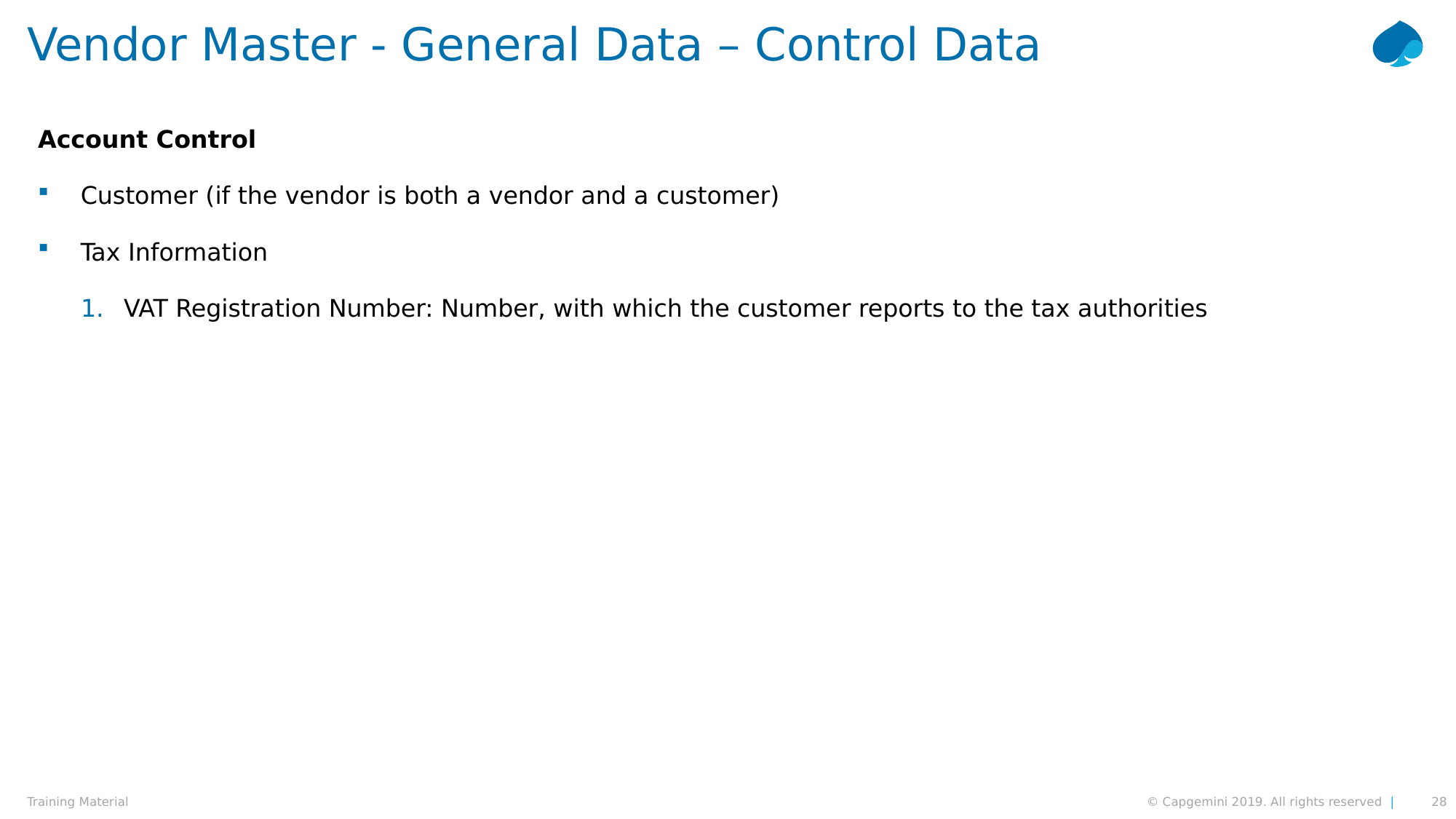

# Vendor Master - General Data – Control Data
Account Control
Customer (if the vendor is both a vendor and a customer)
Tax Information
VAT Registration Number: Number, with which the customer reports to the tax authorities